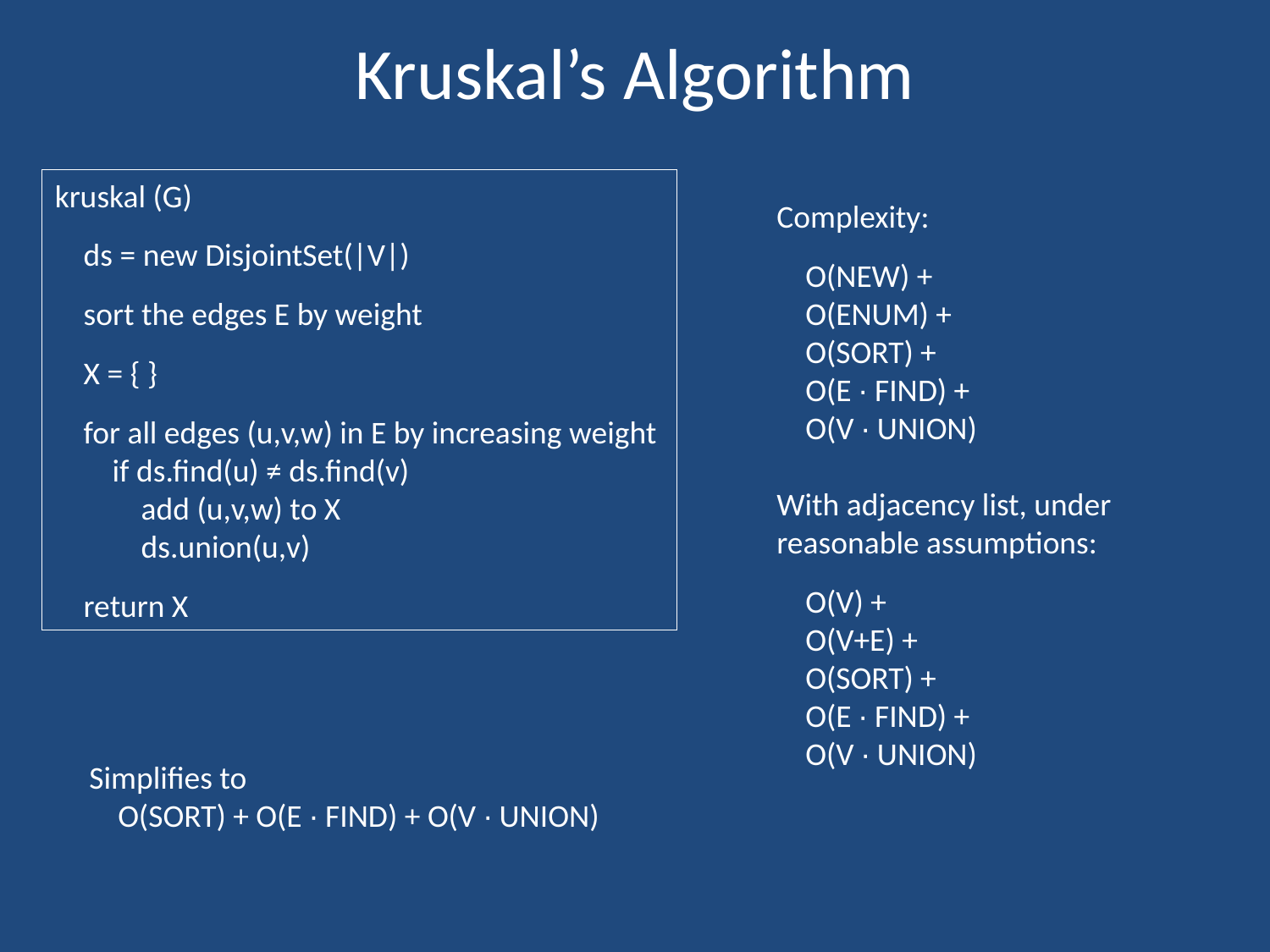

# Kruskal’s Algorithm
kruskal (G)

    ds = new DisjointSet(|V|)

    sort the edges E by weight

    X = { }

    for all edges (u,v,w) in E by increasing weight
        if ds.find(u) ≠ ds.find(v)
            add (u,v,w) to X
            ds.union(u,v)

    return X
Complexity:

    O(NEW) +
    O(ENUM) +
    O(SORT) +
    O(E ∙ FIND) +
    O(V ∙ UNION)

With adjacency list, under
reasonable assumptions:

    O(V) +
    O(V+E) +
    O(SORT) +
    O(E ∙ FIND) +
    O(V ∙ UNION)
Simplifies to
    O(SORT) + O(E ∙ FIND) + O(V ∙ UNION)